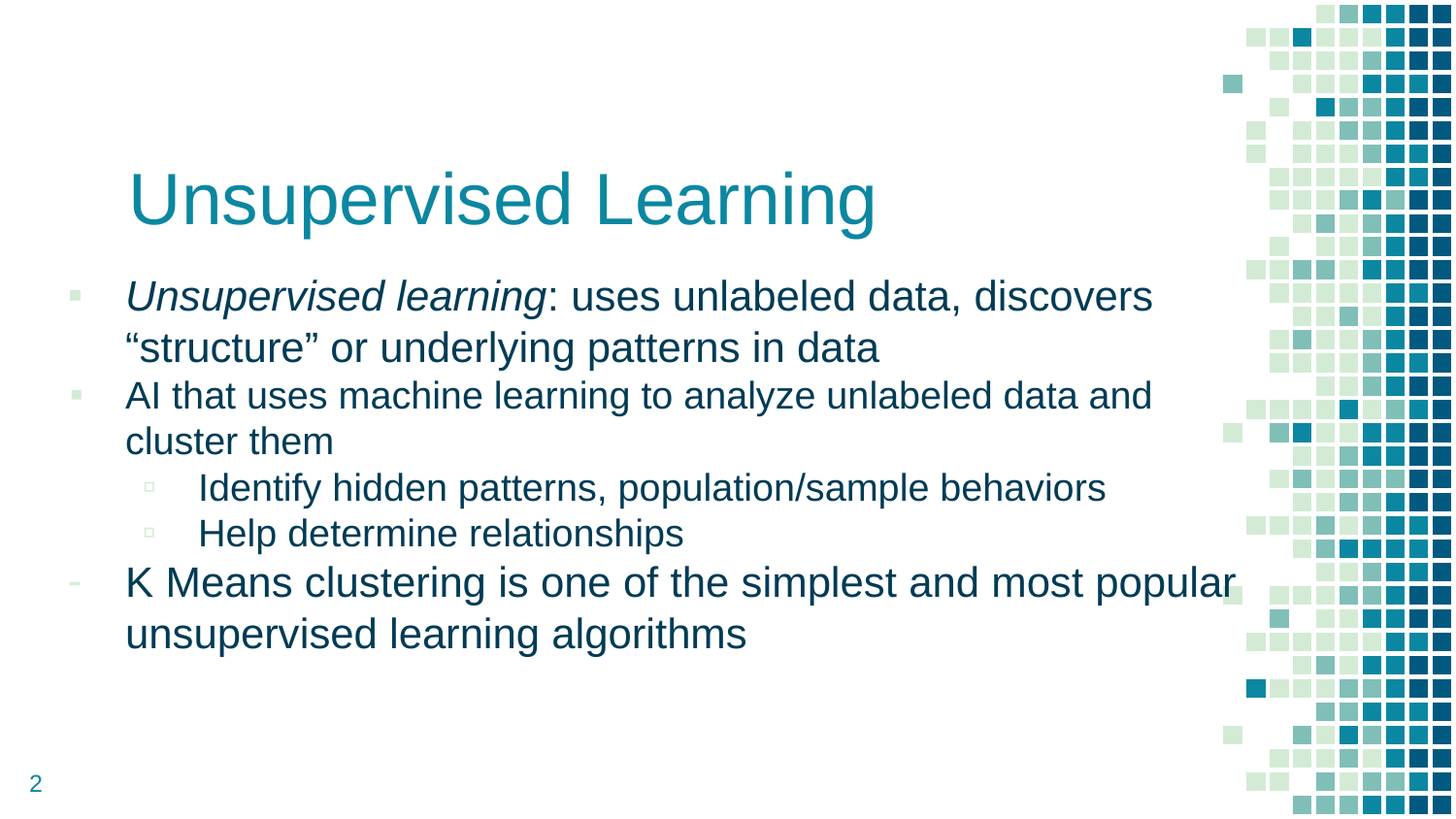

# Unsupervised Learning
Unsupervised learning: uses unlabeled data, discovers “structure” or underlying patterns in data
AI that uses machine learning to analyze unlabeled data and cluster them
Identify hidden patterns, population/sample behaviors
Help determine relationships
K Means clustering is one of the simplest and most popular unsupervised learning algorithms
2